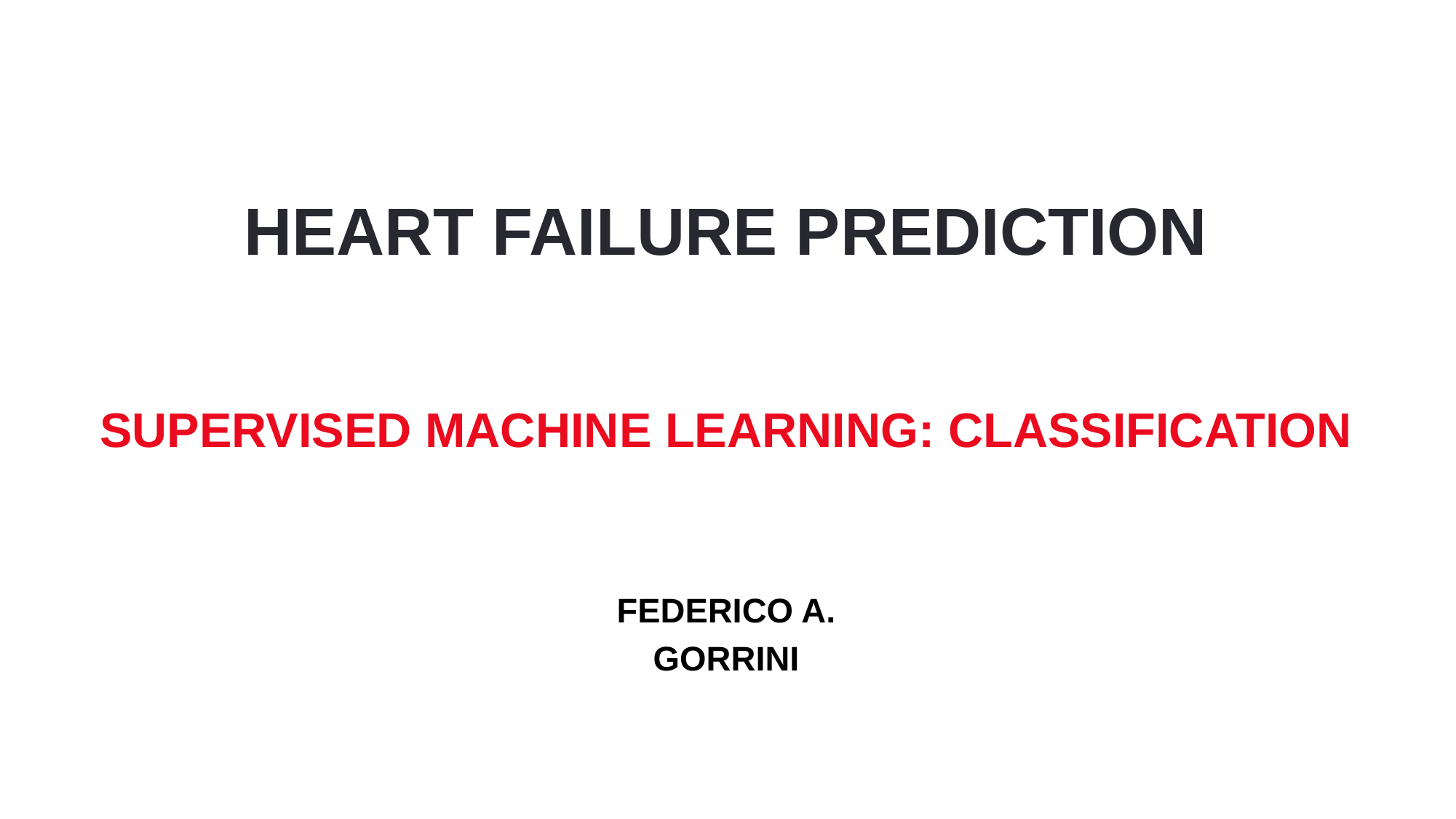

# HEART FAILURE PREDICTION Supervised Machine Learning: Classification
FEDERICO A. GORRINI